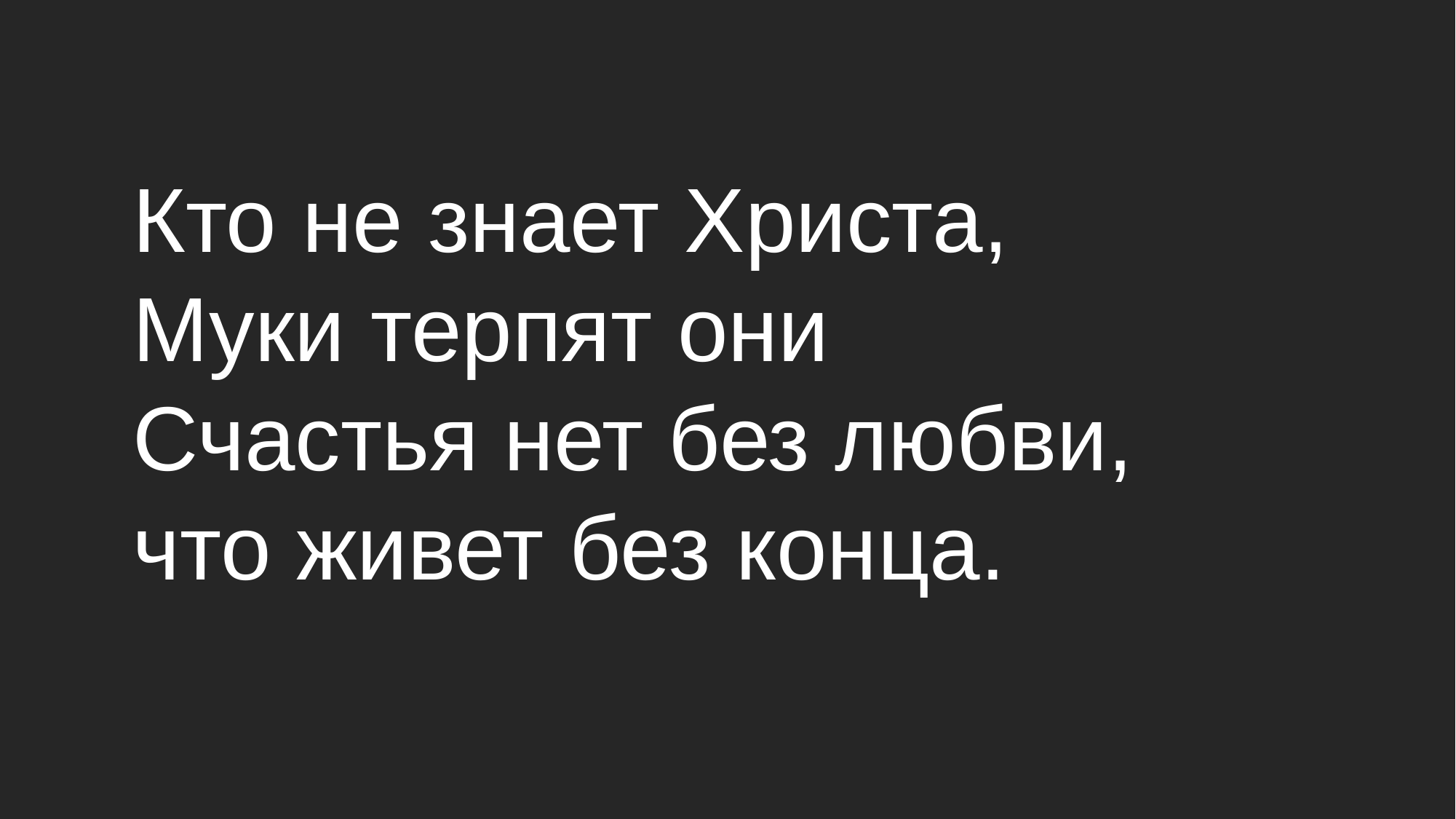

Кто не знает Христа,
Муки терпят они
Счастья нет без любви,
что живет без конца.